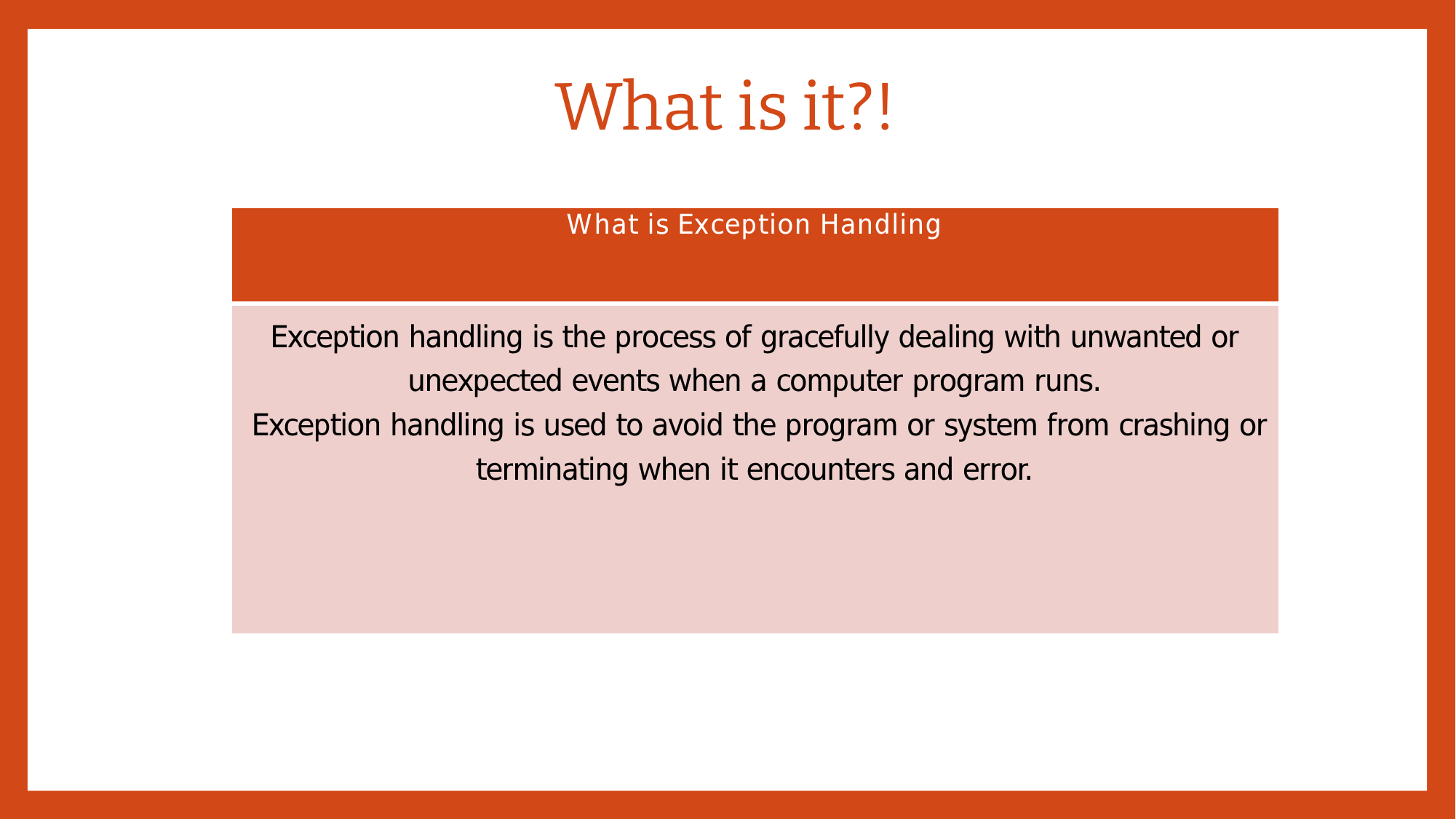

# What is it?!
| What is Exception Handling |
| --- |
| Exception handling is the process of gracefully dealing with unwanted or unexpected events when a computer program runs. Exception handling is used to avoid the program or system from crashing or terminating when it encounters and error. |